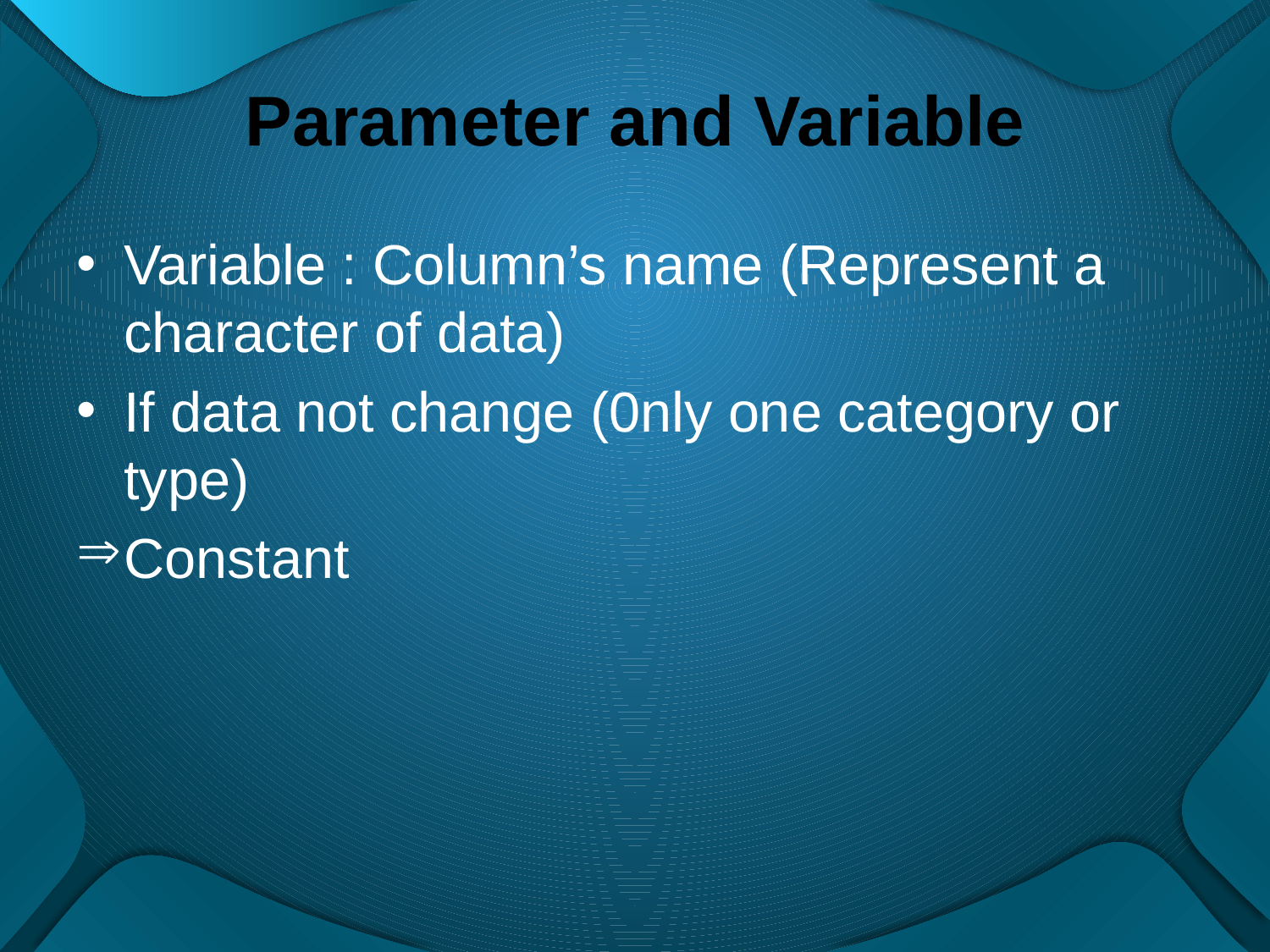

# Parameter and Variable
Variable : Column’s name (Represent a character of data)
If data not change (0nly one category or type)
Constant